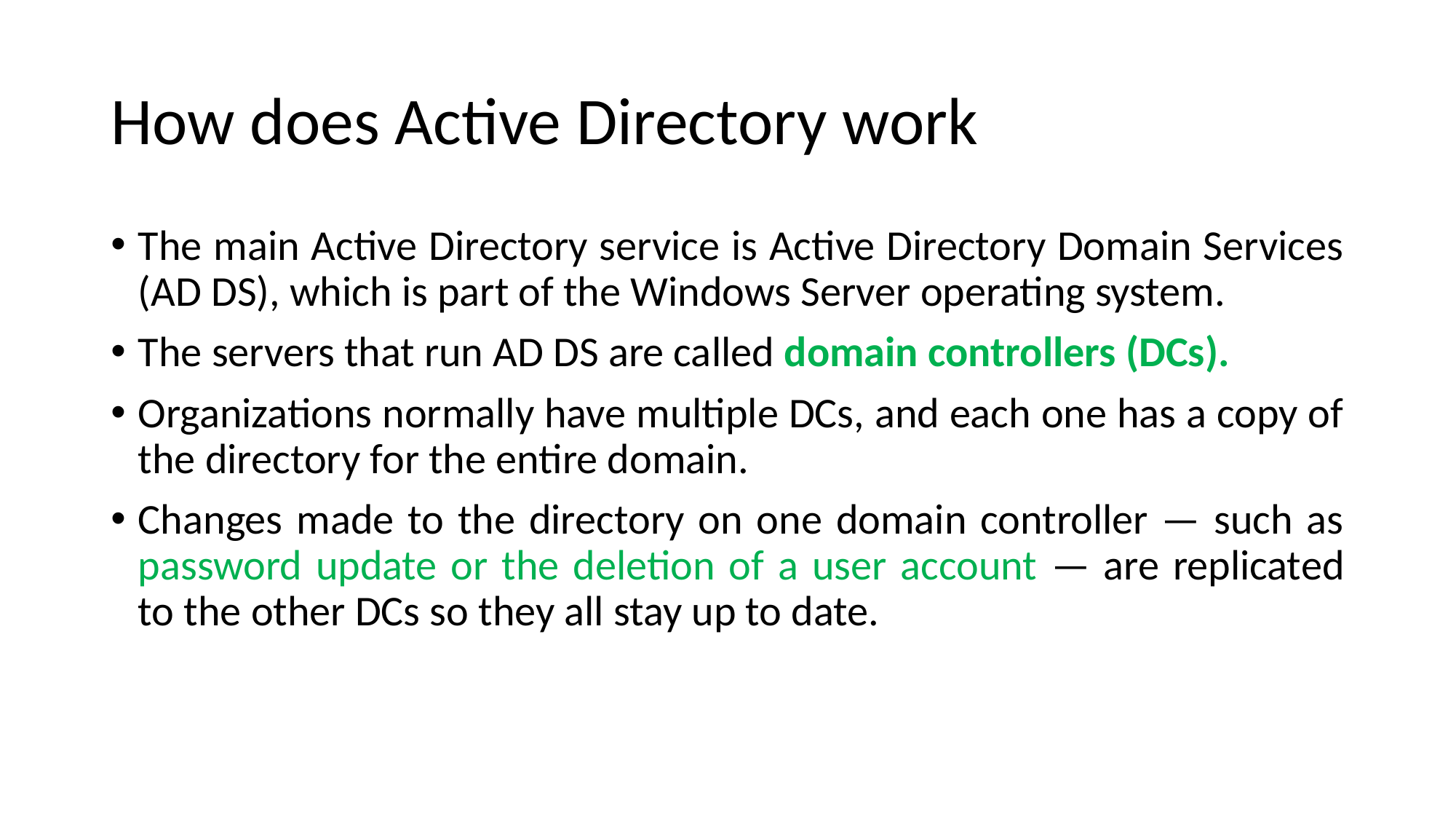

# How does Active Directory work
The main Active Directory service is Active Directory Domain Services (AD DS), which is part of the Windows Server operating system.
The servers that run AD DS are called domain controllers (DCs).
Organizations normally have multiple DCs, and each one has a copy of the directory for the entire domain.
Changes made to the directory on one domain controller — such as password update or the deletion of a user account — are replicated to the other DCs so they all stay up to date.